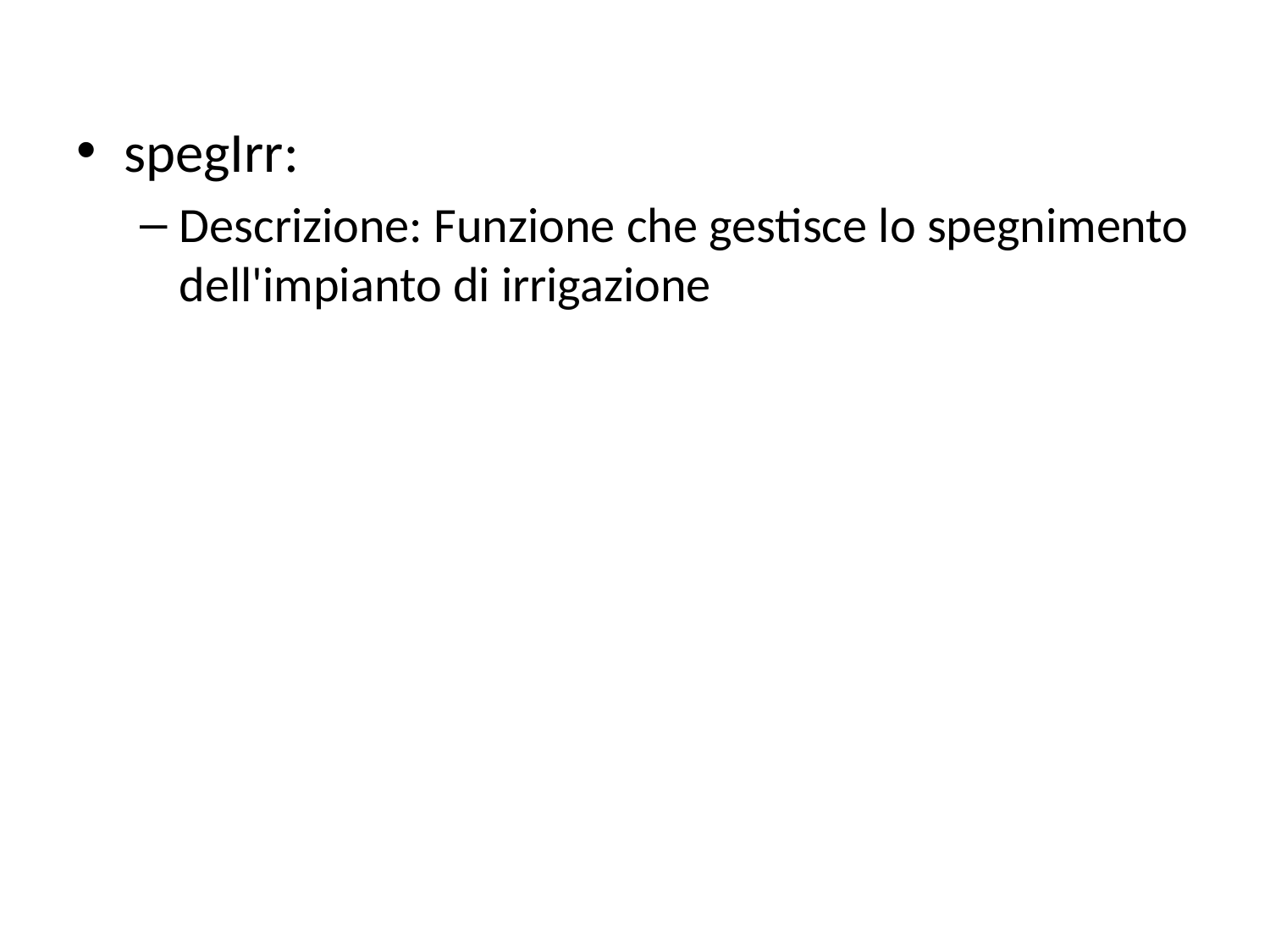

spegIrr:
Descrizione: Funzione che gestisce lo spegnimento dell'impianto di irrigazione